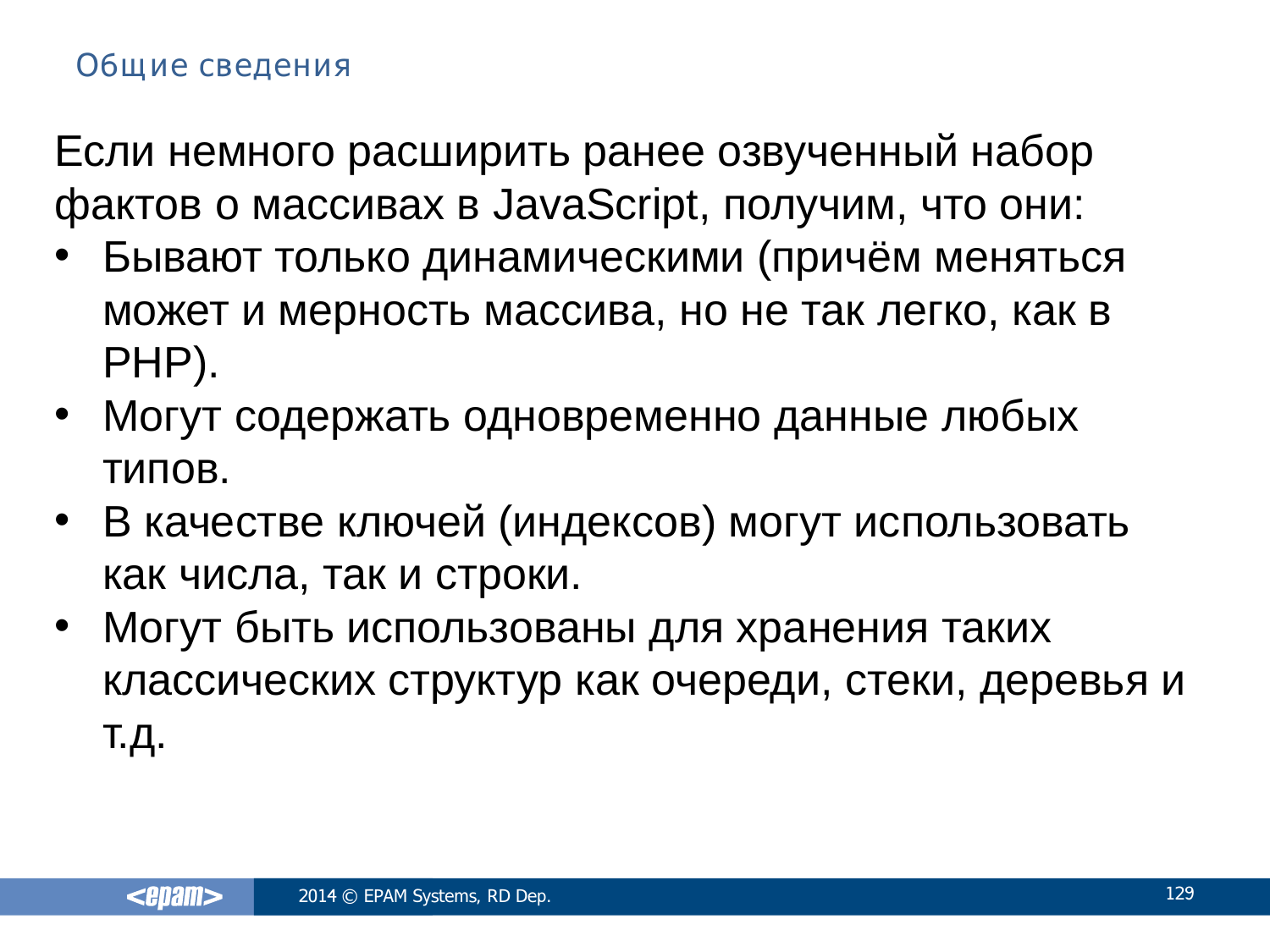

# Общие сведения
Если немного расширить ранее озвученный набор фактов о массивах в JavaScript, получим, что они:
Бывают только динамическими (причём меняться может и мерность массива, но не так легко, как в PHP).
Могут содержать одновременно данные любых типов.
В качестве ключей (индексов) могут использовать как числа, так и строки.
Могут быть использованы для хранения таких классических структур как очереди, стеки, деревья и т.д.
129
2014 © EPAM Systems, RD Dep.